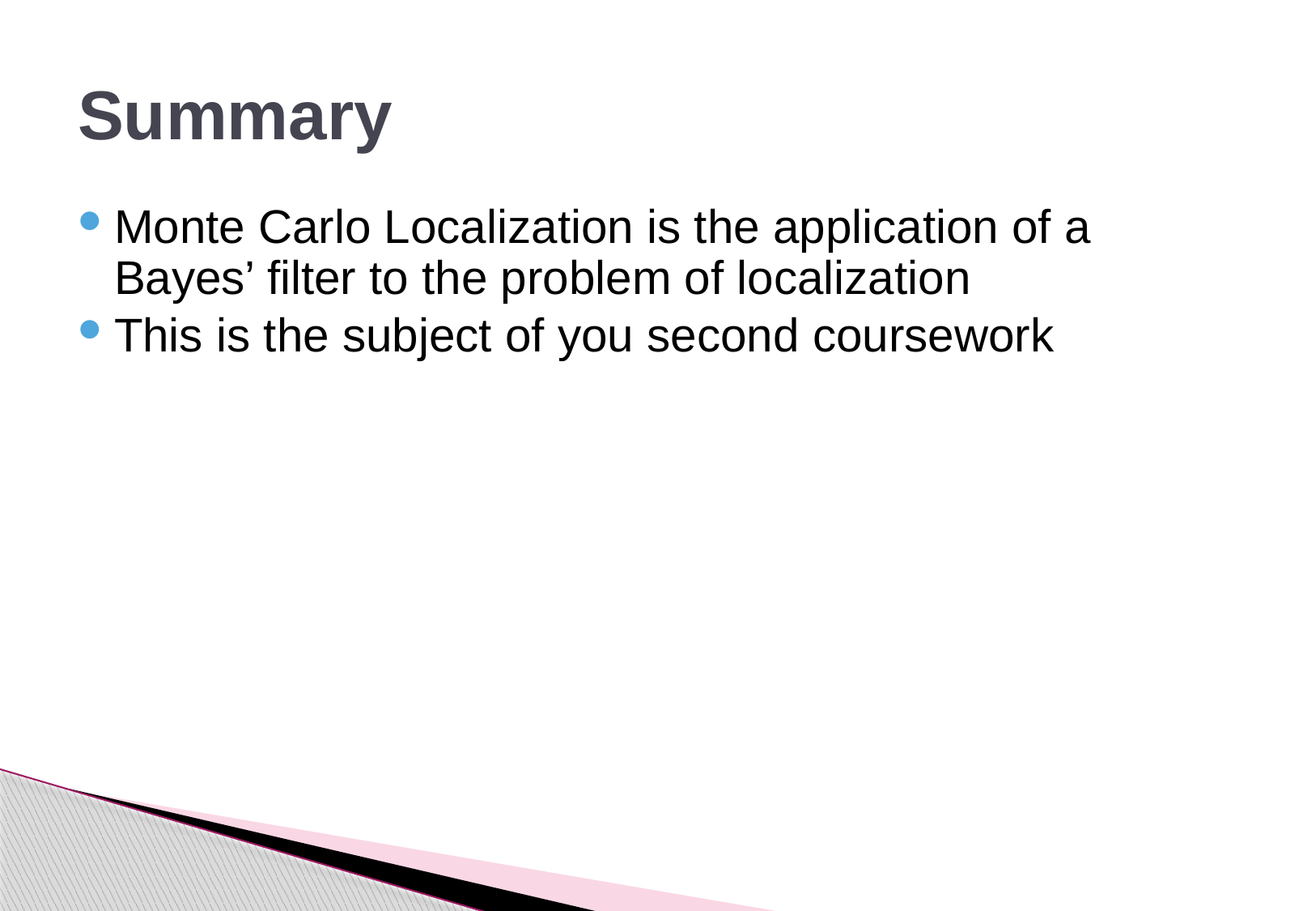

# Summary
Monte Carlo Localization is the application of a Bayes’ filter to the problem of localization
This is the subject of you second coursework